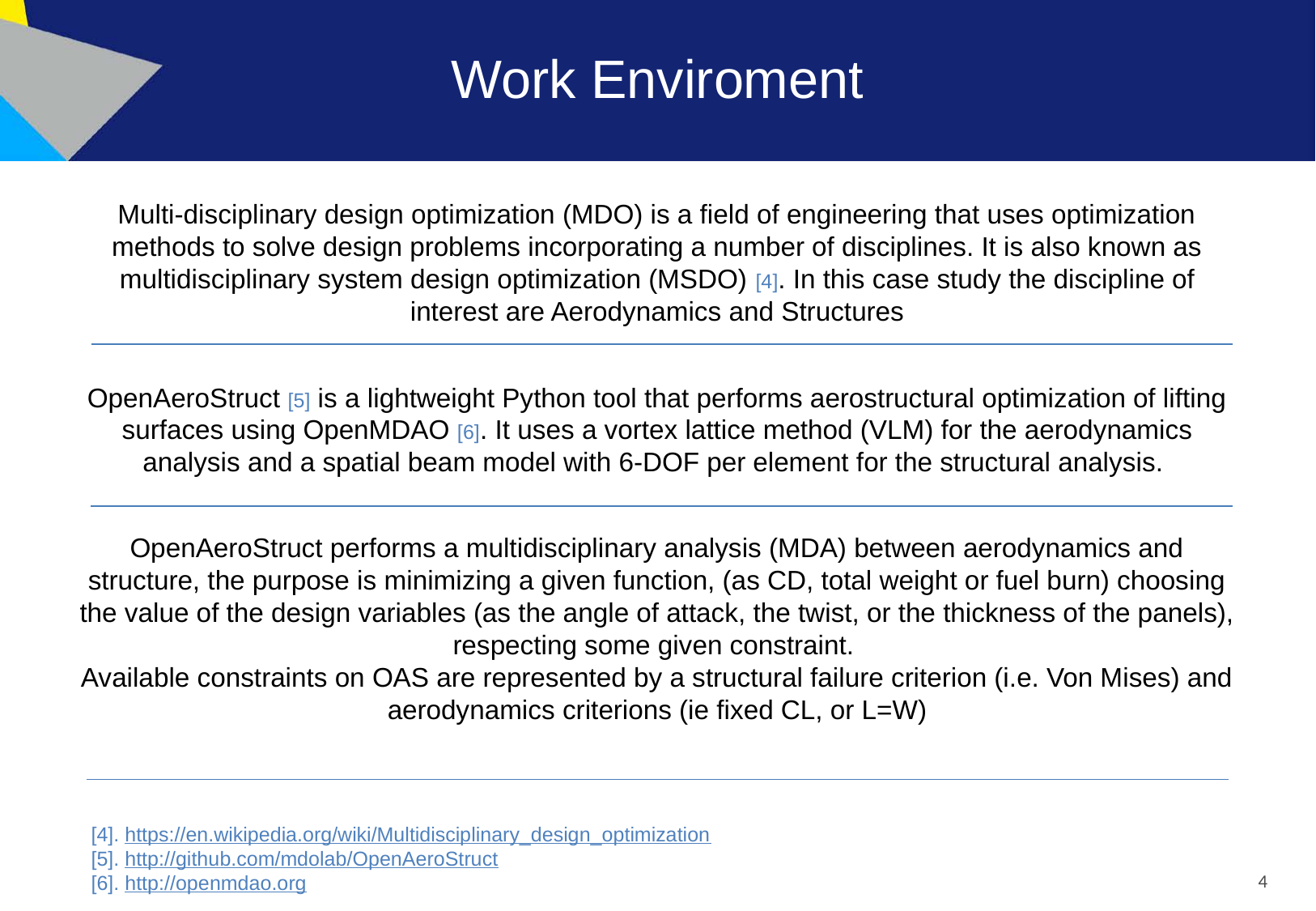

# Work Enviroment
Multi-disciplinary design optimization (MDO) is a field of engineering that uses optimization methods to solve design problems incorporating a number of disciplines. It is also known as multidisciplinary system design optimization (MSDO) [4]. In this case study the discipline of interest are Aerodynamics and Structures
OpenAeroStruct [5] is a lightweight Python tool that performs aerostructural optimization of lifting surfaces using OpenMDAO [6]. It uses a vortex lattice method (VLM) for the aerodynamics analysis and a spatial beam model with 6-DOF per element for the structural analysis.

OpenAeroStruct performs a multidisciplinary analysis (MDA) between aerodynamics and structure, the purpose is minimizing a given function, (as CD, total weight or fuel burn) choosing the value of the design variables (as the angle of attack, the twist, or the thickness of the panels), respecting some given constraint.
Available constraints on OAS are represented by a structural failure criterion (i.e. Von Mises) and aerodynamics criterions (ie fixed CL, or L=W)
[4]. https://en.wikipedia.org/wiki/Multidisciplinary_design_optimization
[5]. http://github.com/mdolab/OpenAeroStruct
[6]. http://openmdao.org
4